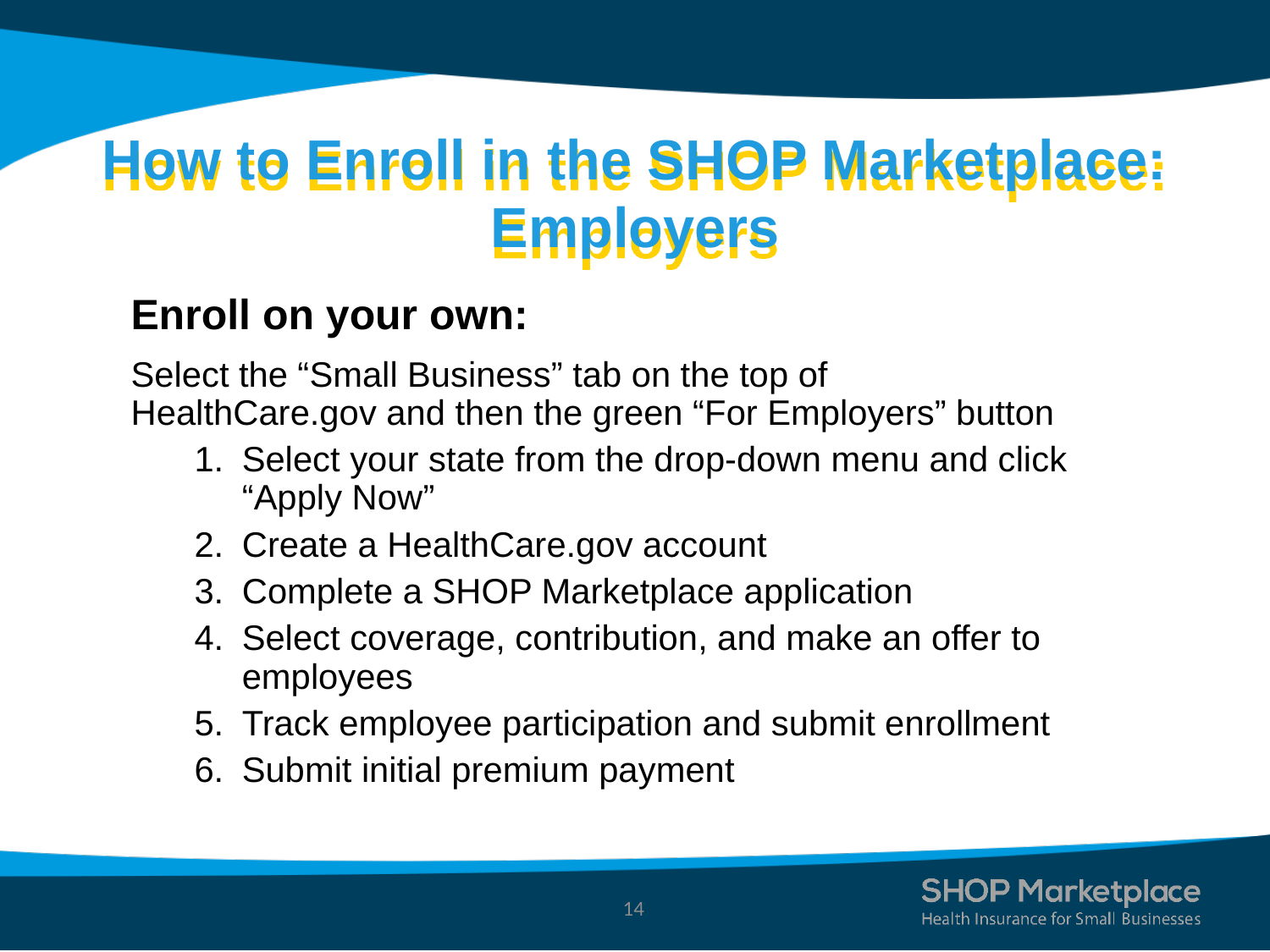

# How to Enroll in the SHOP Marketplace: Employers
Enroll on your own:
Select the “Small Business” tab on the top of
HealthCare.gov and then the green “For Employers” button
Select your state from the drop-down menu and click “Apply Now”
Create a HealthCare.gov account
Complete a SHOP Marketplace application
Select coverage, contribution, and make an offer to employees
Track employee participation and submit enrollment
Submit initial premium payment

14